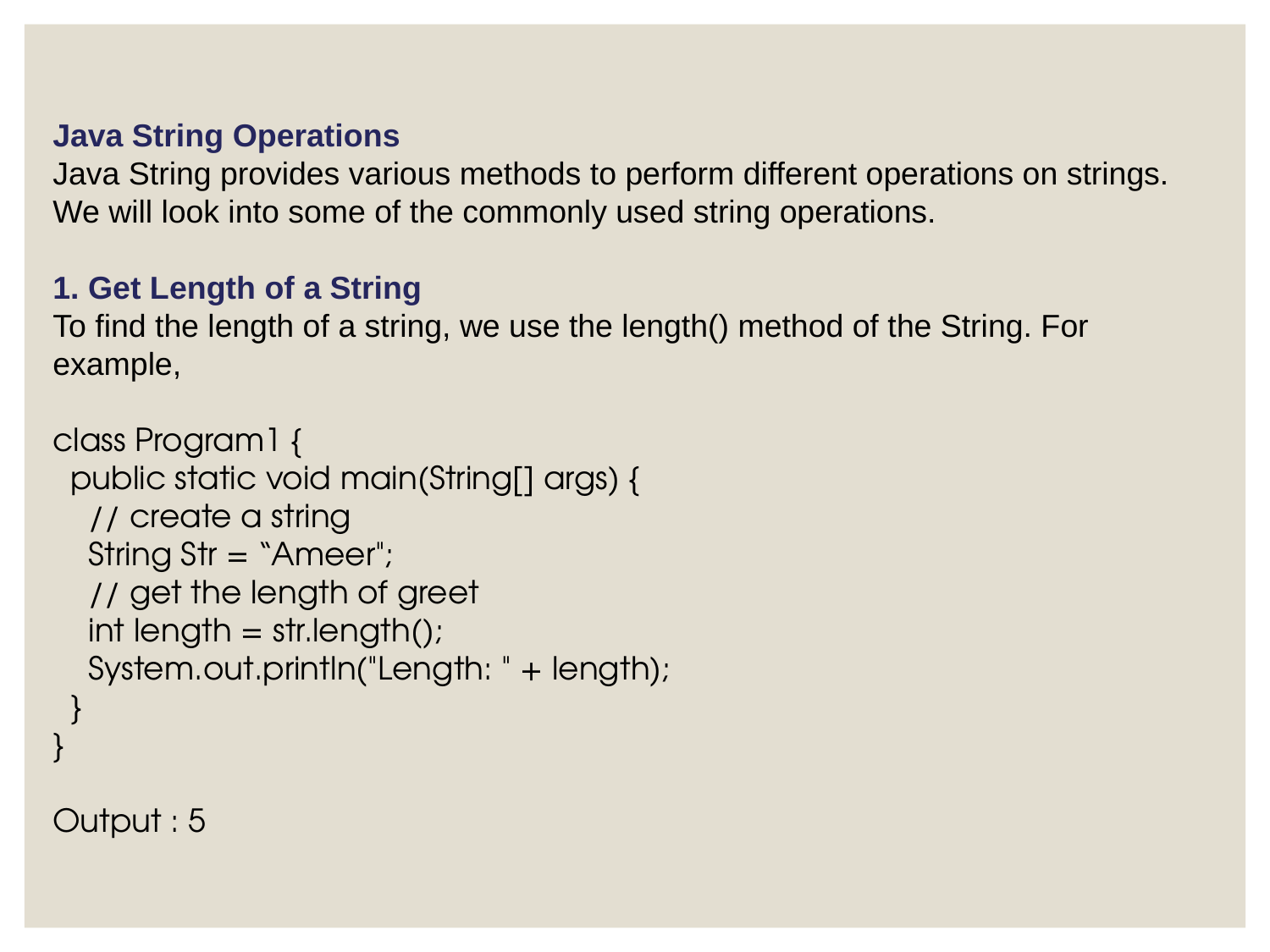

Java String Operations
Java String provides various methods to perform different operations on strings. We will look into some of the commonly used string operations.

1. Get Length of a String
To find the length of a string, we use the length() method of the String. For example,

class Program1 {
  public static void main(String[] args) {
    // create a string
    String Str = “Ameer";
    // get the length of greet
    int length = str.length();
    System.out.println("Length: " + length);
  }
}

Output : 5